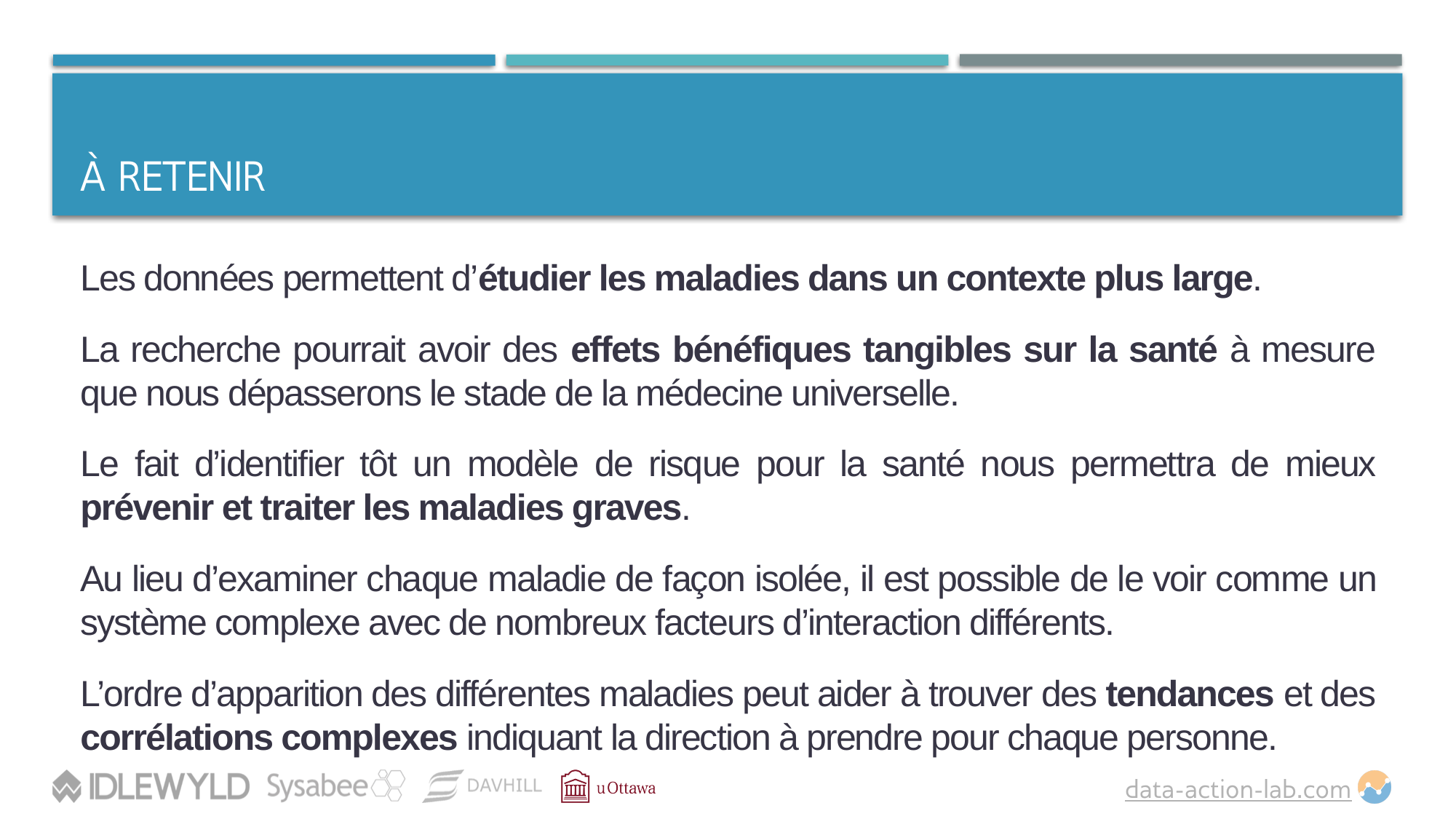

# À retenir
Les données permettent d’étudier les maladies dans un contexte plus large.

La recherche pourrait avoir des effets bénéfiques tangibles sur la santé à mesure que nous dépasserons le stade de la médecine universelle.

Le fait d’identifier tôt un modèle de risque pour la santé nous permettra de mieux prévenir et traiter les maladies graves.

Au lieu d’examiner chaque maladie de façon isolée, il est possible de le voir comme un système complexe avec de nombreux facteurs d’interaction différents.

L’ordre d’apparition des différentes maladies peut aider à trouver des tendances et des corrélations complexes indiquant la direction à prendre pour chaque personne.